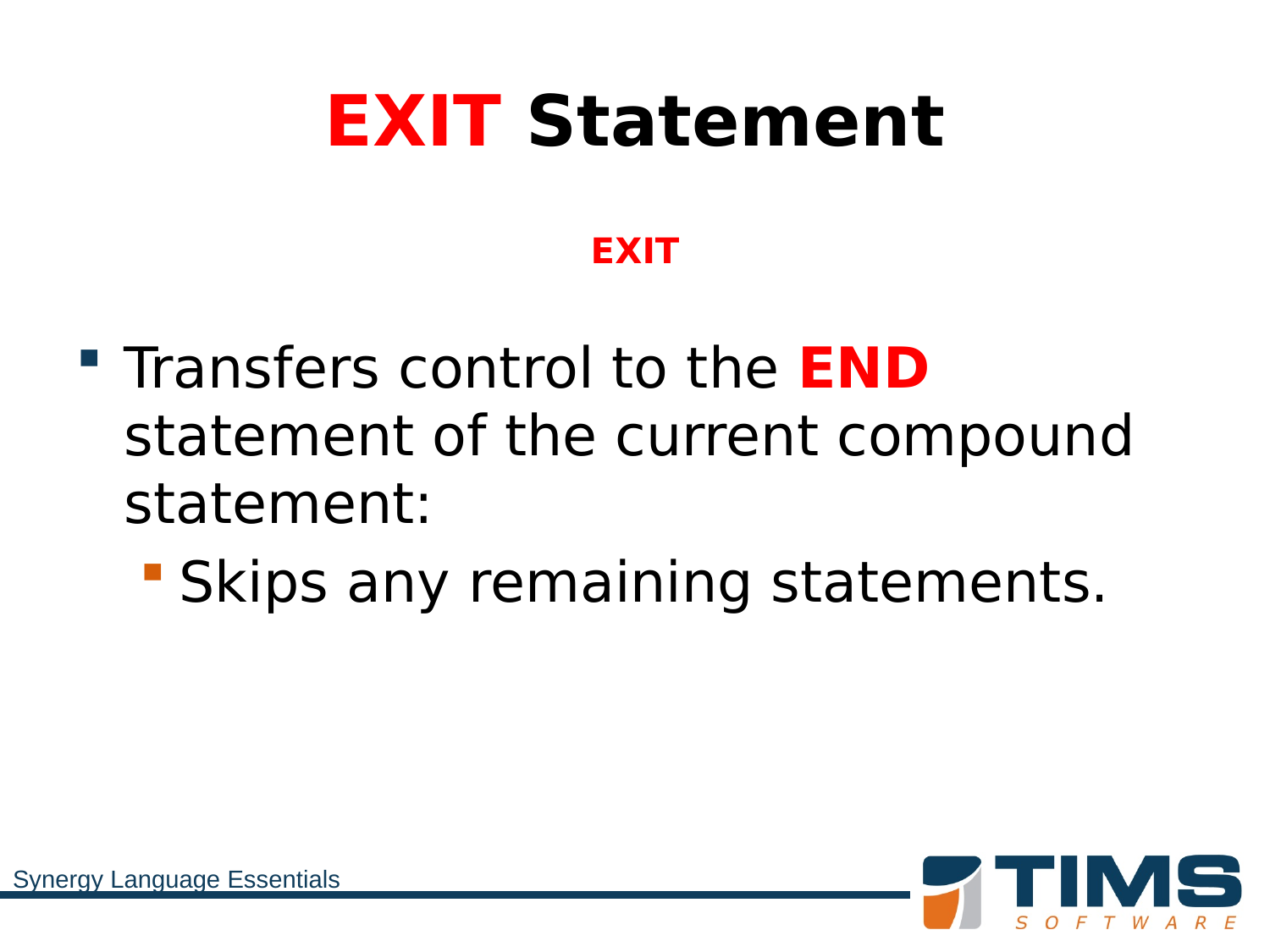

# EXIT Statement
EXIT

Transfers control to the END statement of the current compound statement:
Skips any remaining statements.
Synergy Language Essentials